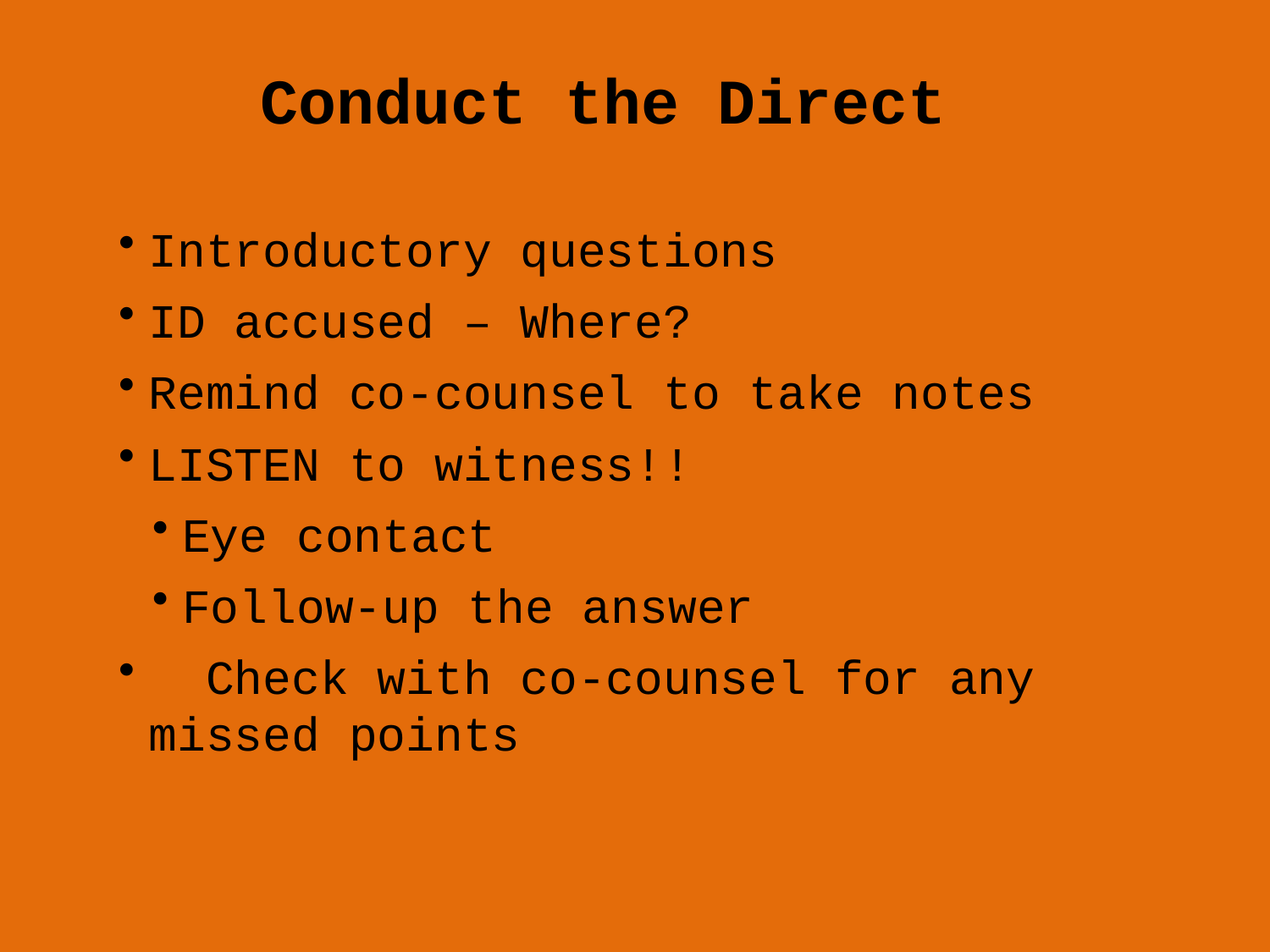

Conduct the Direct

Introductory questions
ID accused – Where?
Remind co-counsel to take notes
LISTEN to witness!!
Eye contact
Follow-up the answer
  Check with co-counsel for any missed points